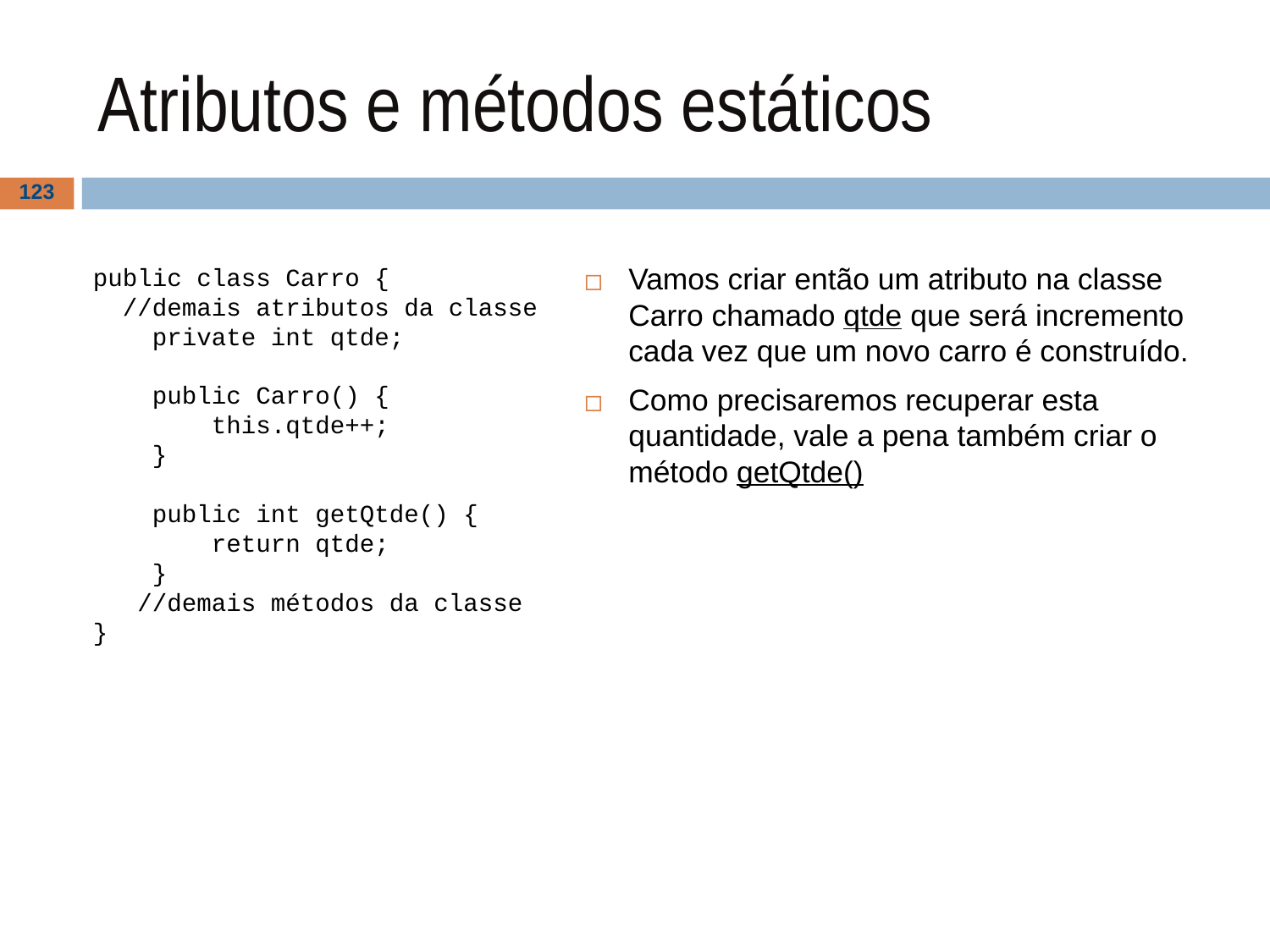

# Atributos e métodos estáticos
123
Vamos criar então um atributo na classe Carro chamado qtde que será incremento cada vez que um novo carro é construído.
Como precisaremos recuperar esta quantidade, vale a pena também criar o método getQtde()

public class Carro {
  //demais atributos da classe
    private int qtde;

    public Carro() {
        this.qtde++;
    }

    public int getQtde() {
        return qtde;
    }
   //demais métodos da classe
}